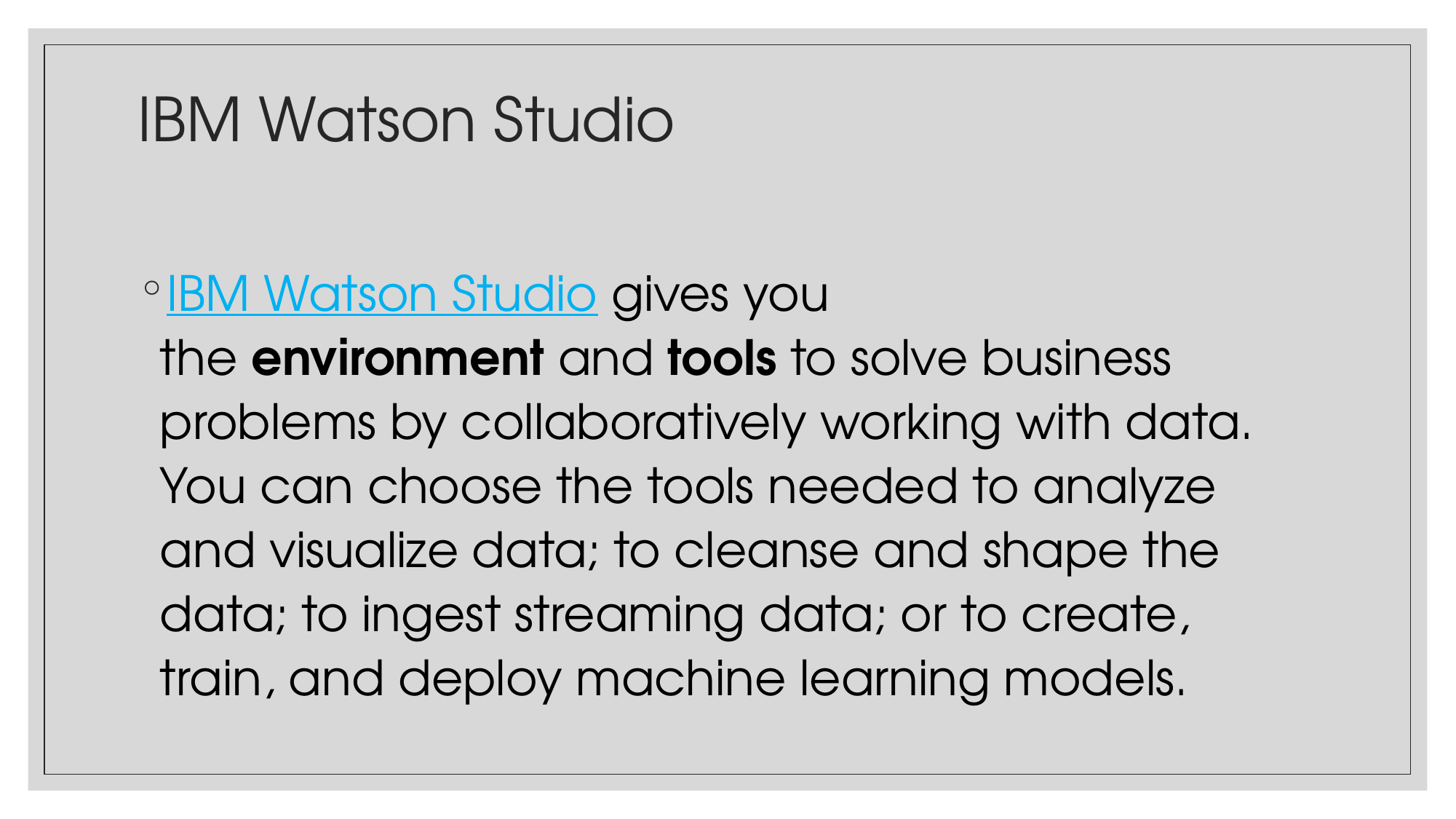

# IBM Watson Studio
IBM Watson Studio gives you the environment and tools to solve business problems by collaboratively working with data. You can choose the tools needed to analyze and visualize data; to cleanse and shape the data; to ingest streaming data; or to create, train, and deploy machine learning models.